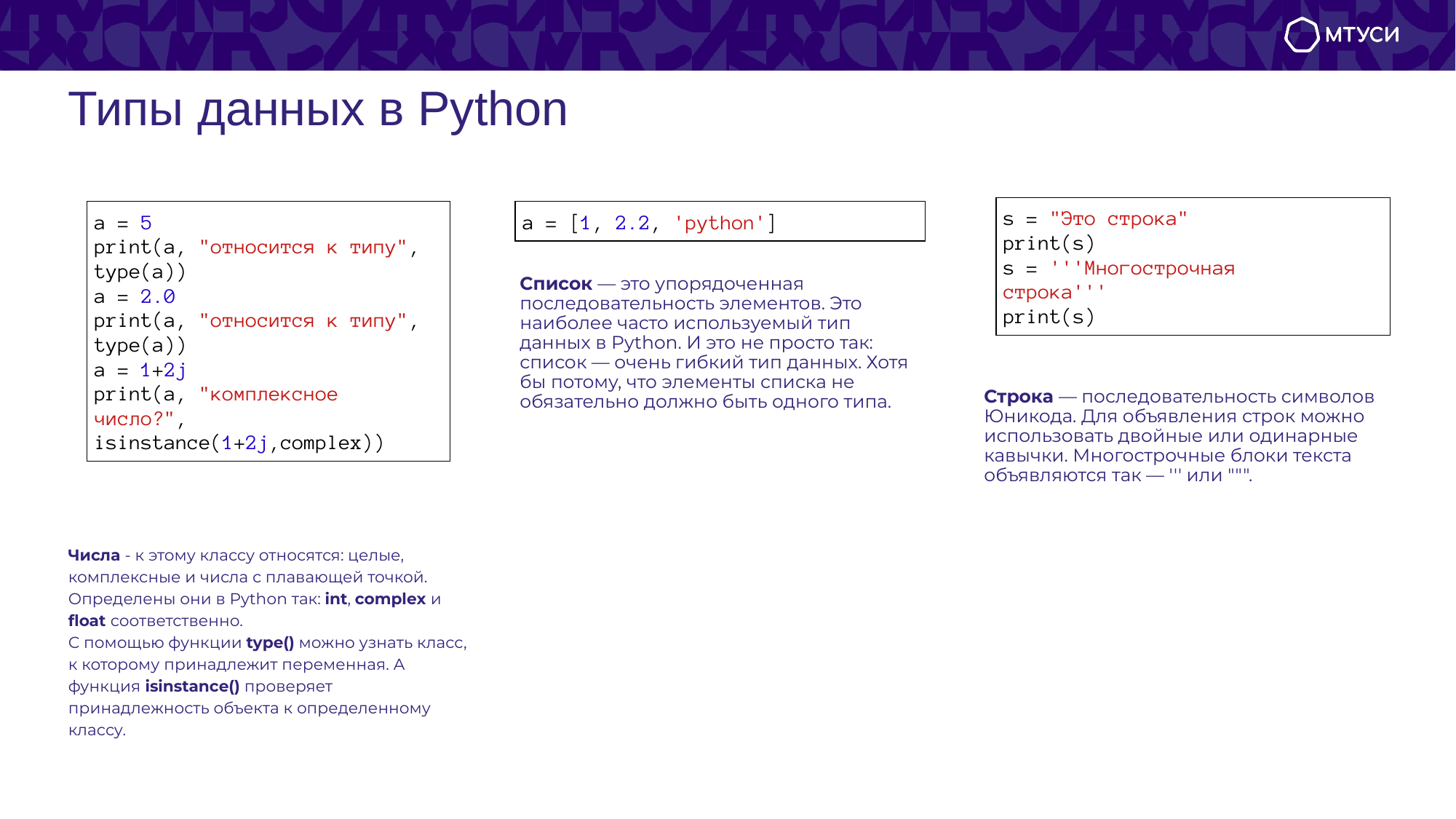

# Типы данных в Python
| s = "Это строка" print(s) s = '''Многострочная строка''' print(s) |
| --- |
| a = 5 print(a, "относится к типу", type(a)) a = 2.0 print(a, "относится к типу", type(a)) a = 1+2j print(a, "комплексное число?", isinstance(1+2j,complex)) |
| --- |
| a = [1, 2.2, 'python'] |
| --- |
Список — это упорядоченная последовательность элементов. Это наиболее часто используемый тип данных в Python. И это не просто так: список — очень гибкий тип данных. Хотя бы потому, что элементы списка не обязательно должно быть одного типа.
Строка — последовательность символов Юникода. Для объявления строк можно использовать двойные или одинарные кавычки. Многострочные блоки текста объявляются так — ''' или """.
Числа - к этому классу относятся: целые, комплексные и числа с плавающей точкой. Определены они в Python так: int, complex и float соответственно.
С помощью функции type() можно узнать класс, к которому принадлежит переменная. А функция isinstance() проверяет принадлежность объекта к определенному классу.